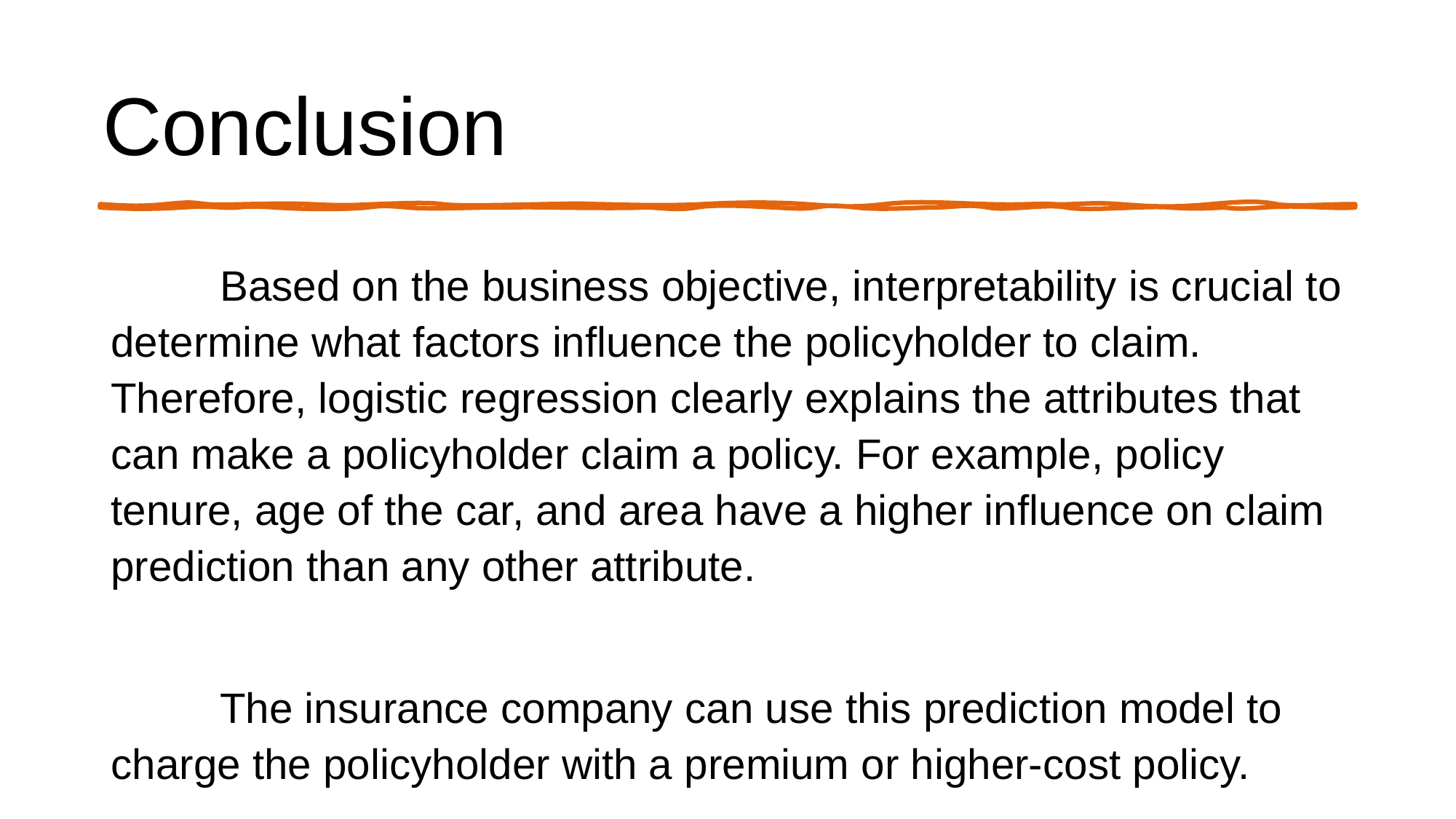

# Conclusion
	Based on the business objective, interpretability is crucial to determine what factors influence the policyholder to claim. Therefore, logistic regression clearly explains the attributes that can make a policyholder claim a policy. For example, policy tenure, age of the car, and area have a higher influence on claim prediction than any other attribute.

	The insurance company can use this prediction model to charge the policyholder with a premium or higher-cost policy.